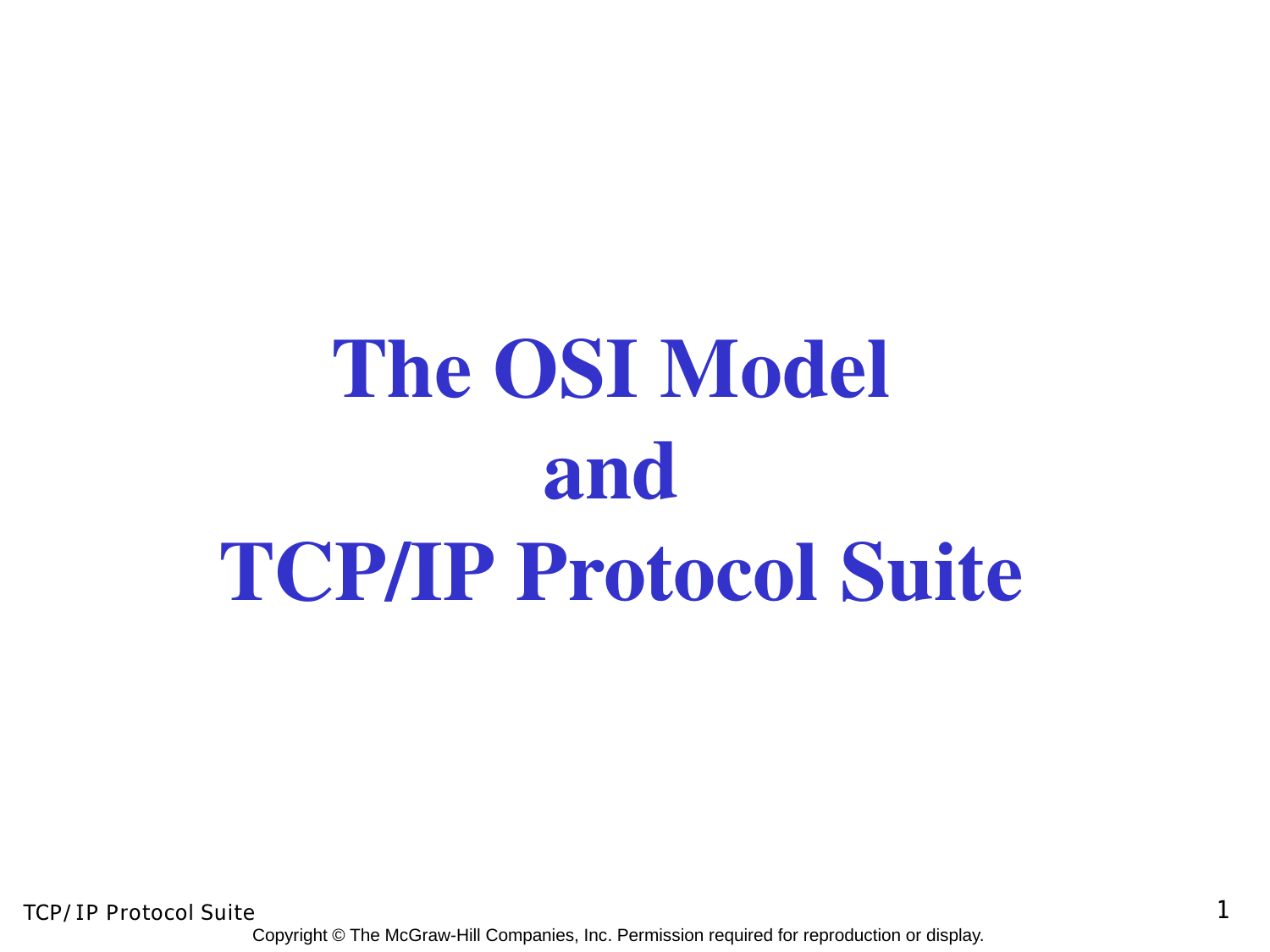

The OSI Model
and
TCP/IP Protocol Suite
1
TCP/IP Protocol Suite
Copyright © The McGraw-Hill Companies, Inc. Permission required for reproduction or display.